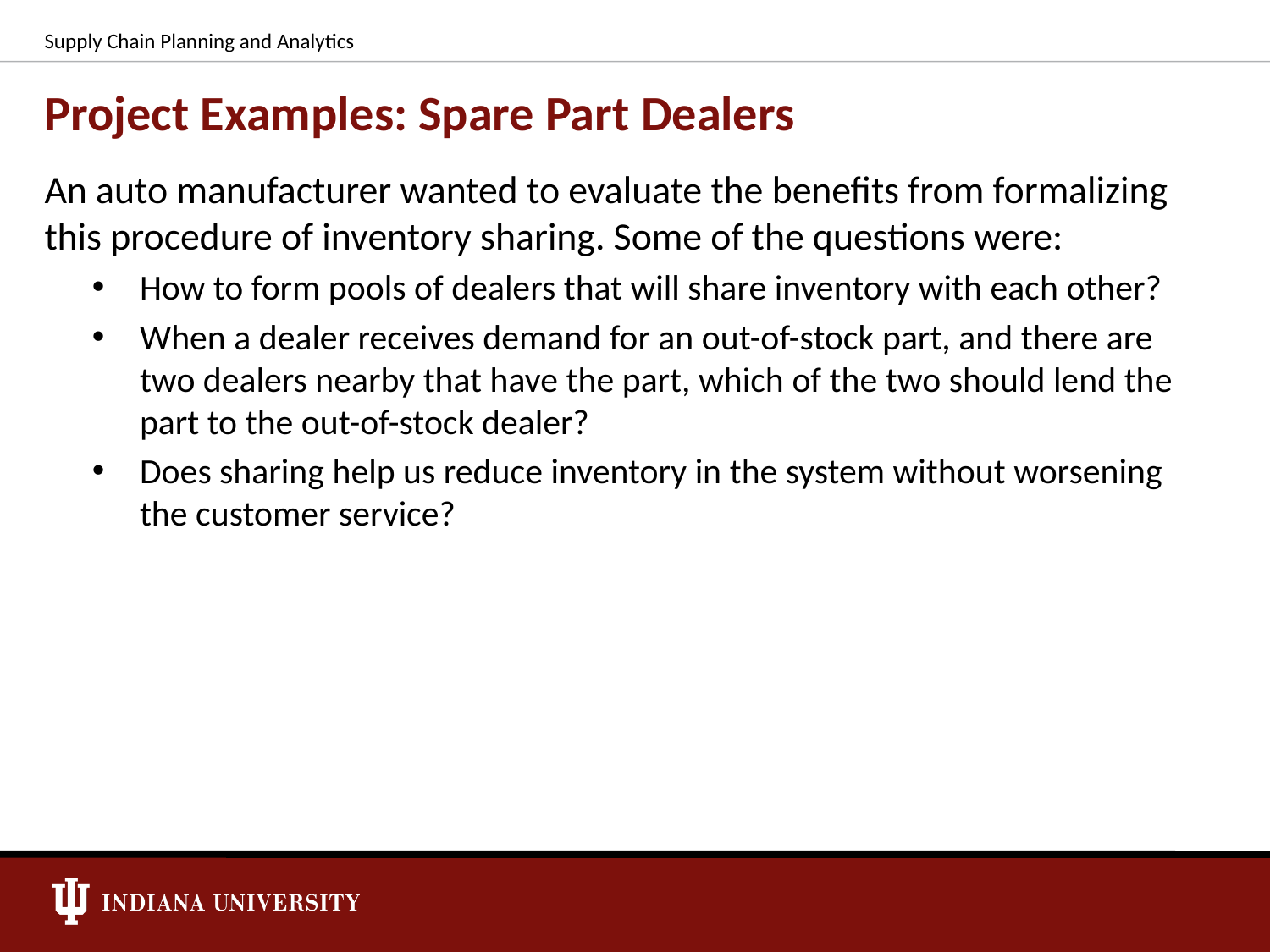

Supply Chain Planning and Analytics
# Project Examples: Spare Part Dealers
An auto manufacturer wanted to evaluate the benefits from formalizing this procedure of inventory sharing. Some of the questions were:
How to form pools of dealers that will share inventory with each other?
When a dealer receives demand for an out-of-stock part, and there are two dealers nearby that have the part, which of the two should lend the part to the out-of-stock dealer?
Does sharing help us reduce inventory in the system without worsening the customer service?